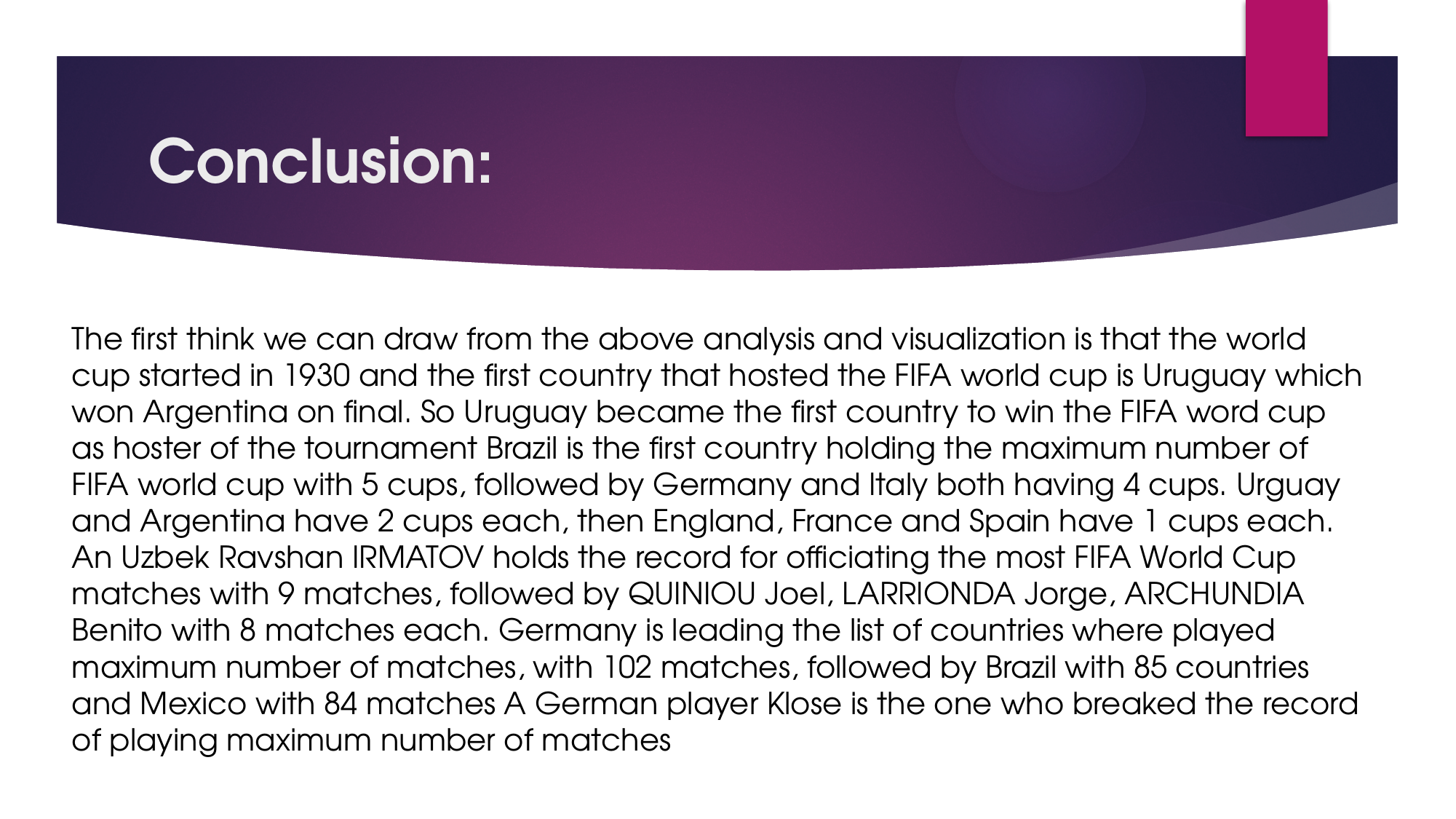

# Conclusion:
The first think we can draw from the above analysis and visualization is that the world cup started in 1930 and the first country that hosted the FIFA world cup is Uruguay which won Argentina on final. So Uruguay became the first country to win the FIFA word cup as hoster of the tournament Brazil is the first country holding the maximum number of FIFA world cup with 5 cups, followed by Germany and Italy both having 4 cups. Urguay and Argentina have 2 cups each, then England, France and Spain have 1 cups each. An Uzbek Ravshan IRMATOV holds the record for officiating the most FIFA World Cup matches with 9 matches, followed by QUINIOU Joel, LARRIONDA Jorge, ARCHUNDIA Benito with 8 matches each. Germany is leading the list of countries where played maximum number of matches, with 102 matches, followed by Brazil with 85 countries and Mexico with 84 matches A German player Klose is the one who breaked the record of playing maximum number of matches